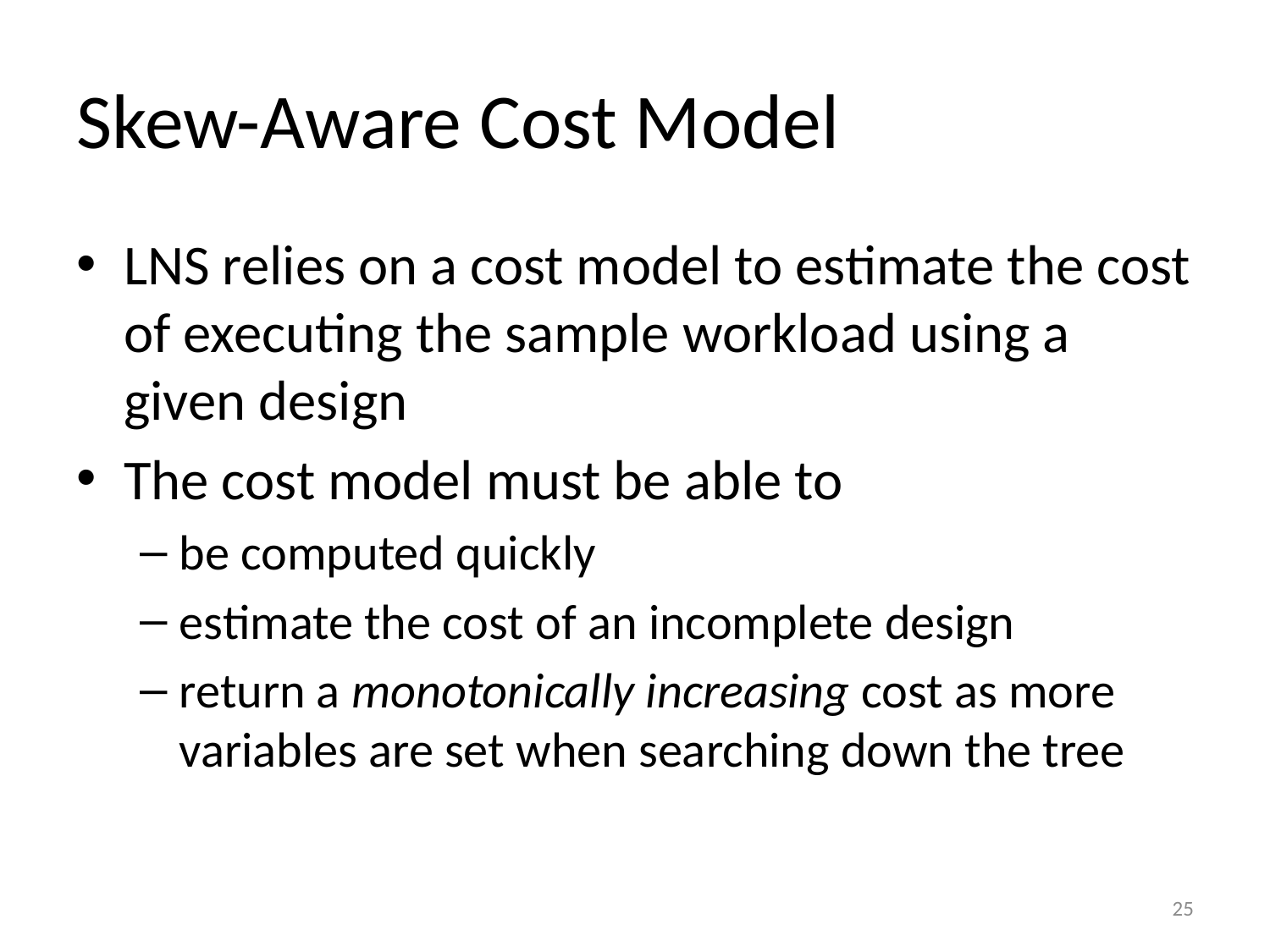

# Skew-Aware Cost Model
LNS relies on a cost model to estimate the cost of executing the sample workload using a given design
The cost model must be able to
be computed quickly
estimate the cost of an incomplete design
return a monotonically increasing cost as more variables are set when searching down the tree
25